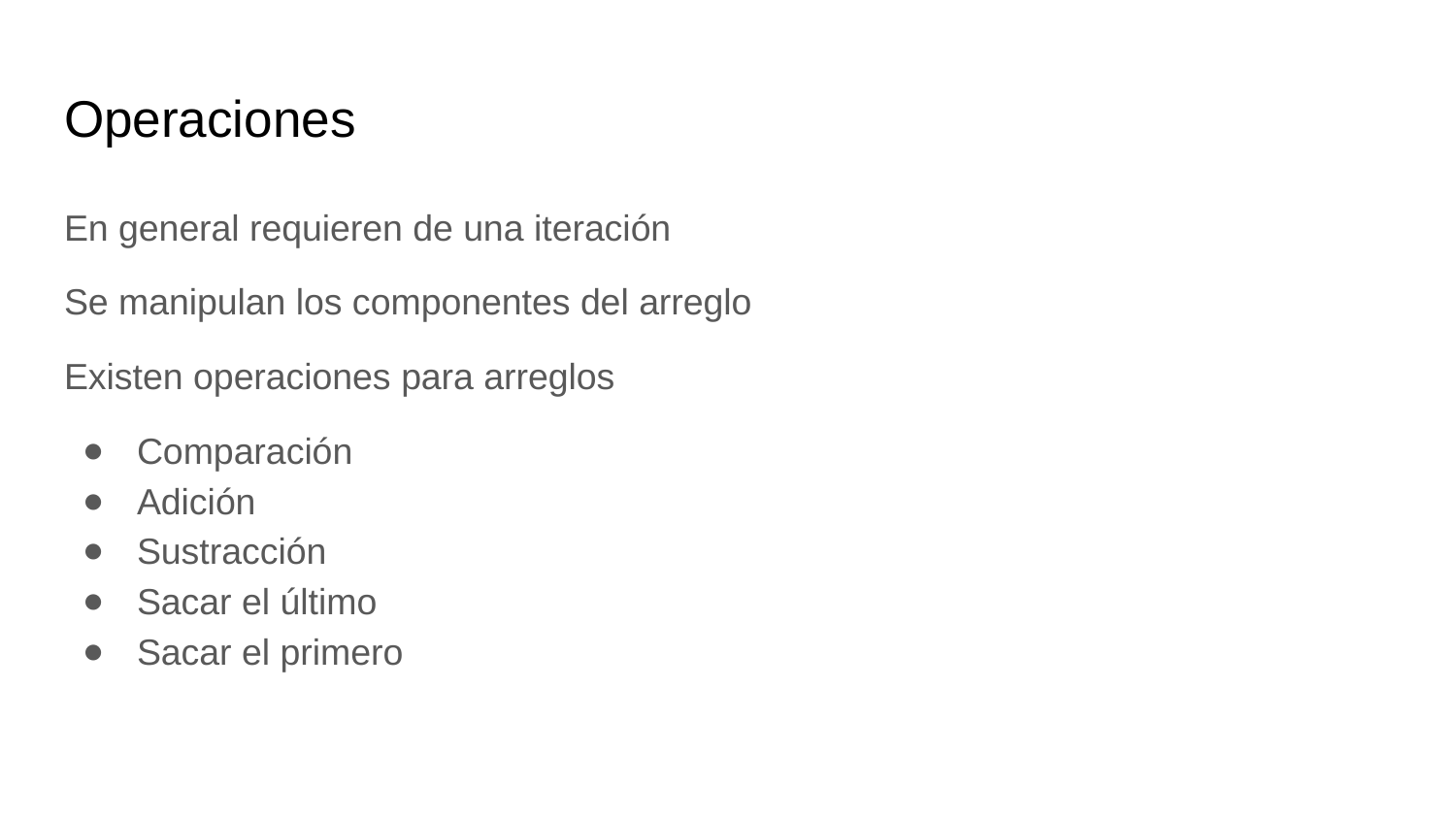

# Operaciones
En general requieren de una iteración
Se manipulan los componentes del arreglo
Existen operaciones para arreglos
Comparación
Adición
Sustracción
Sacar el último
Sacar el primero